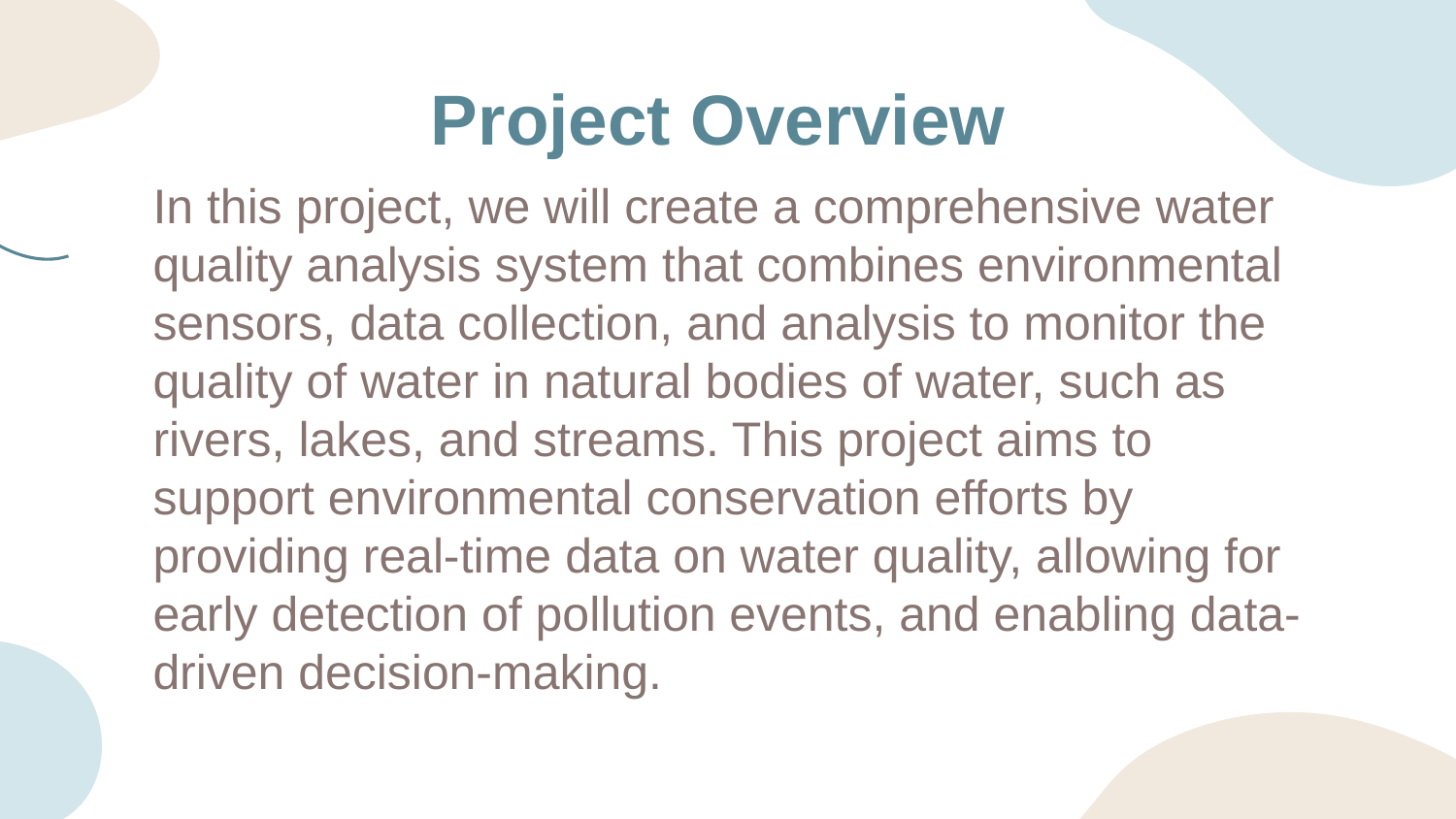

# Project Overview
In this project, we will create a comprehensive water quality analysis system that combines environmental sensors, data collection, and analysis to monitor the quality of water in natural bodies of water, such as rivers, lakes, and streams. This project aims to support environmental conservation efforts by providing real-time data on water quality, allowing for early detection of pollution events, and enabling data-driven decision-making.